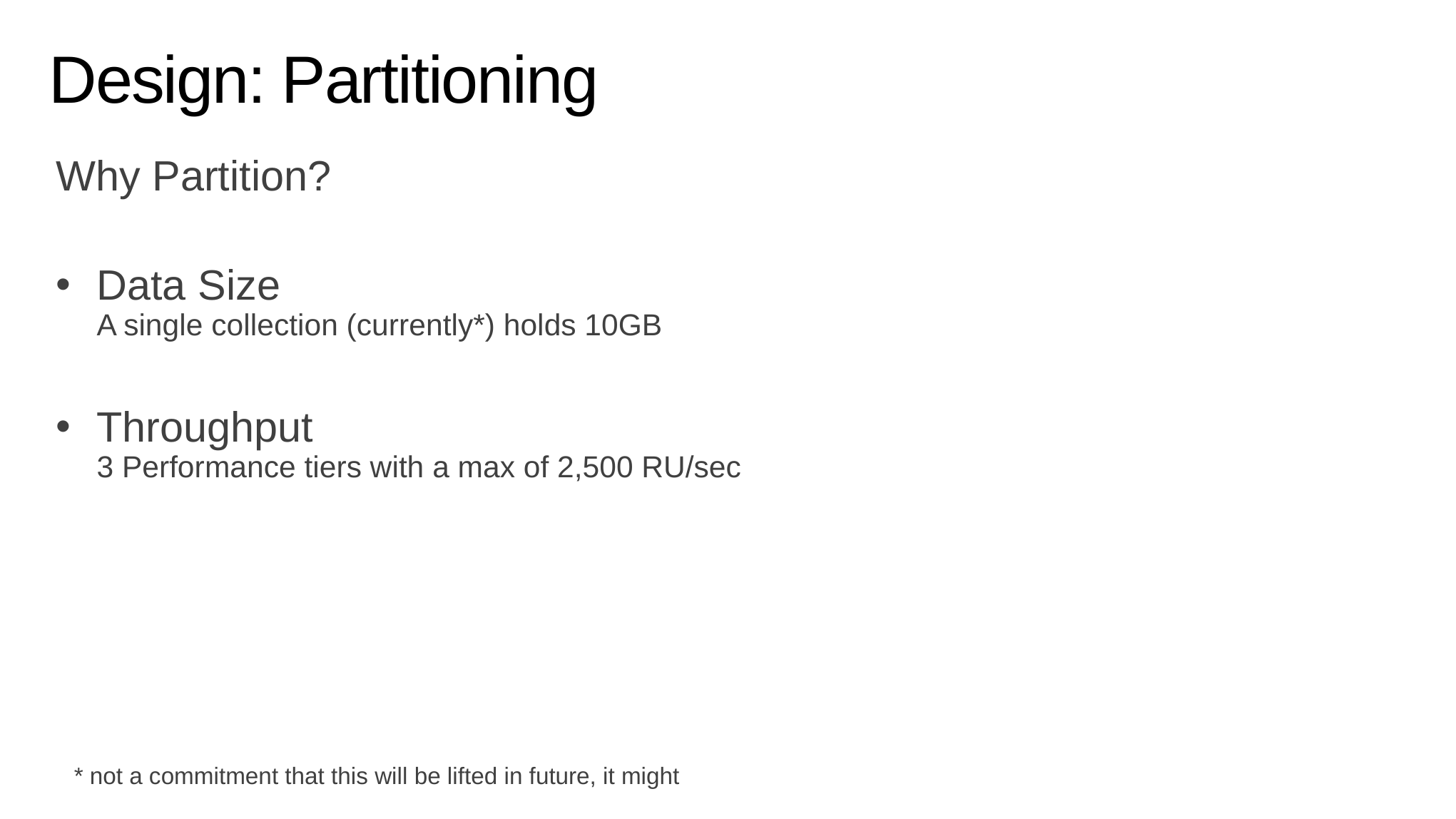

# Design: Partitioning
Why Partition?

Data Size
A single collection (currently*) holds 10GB

Throughput
3 Performance tiers with a max of 2,500 RU/sec
* not a commitment that this will be lifted in future, it might